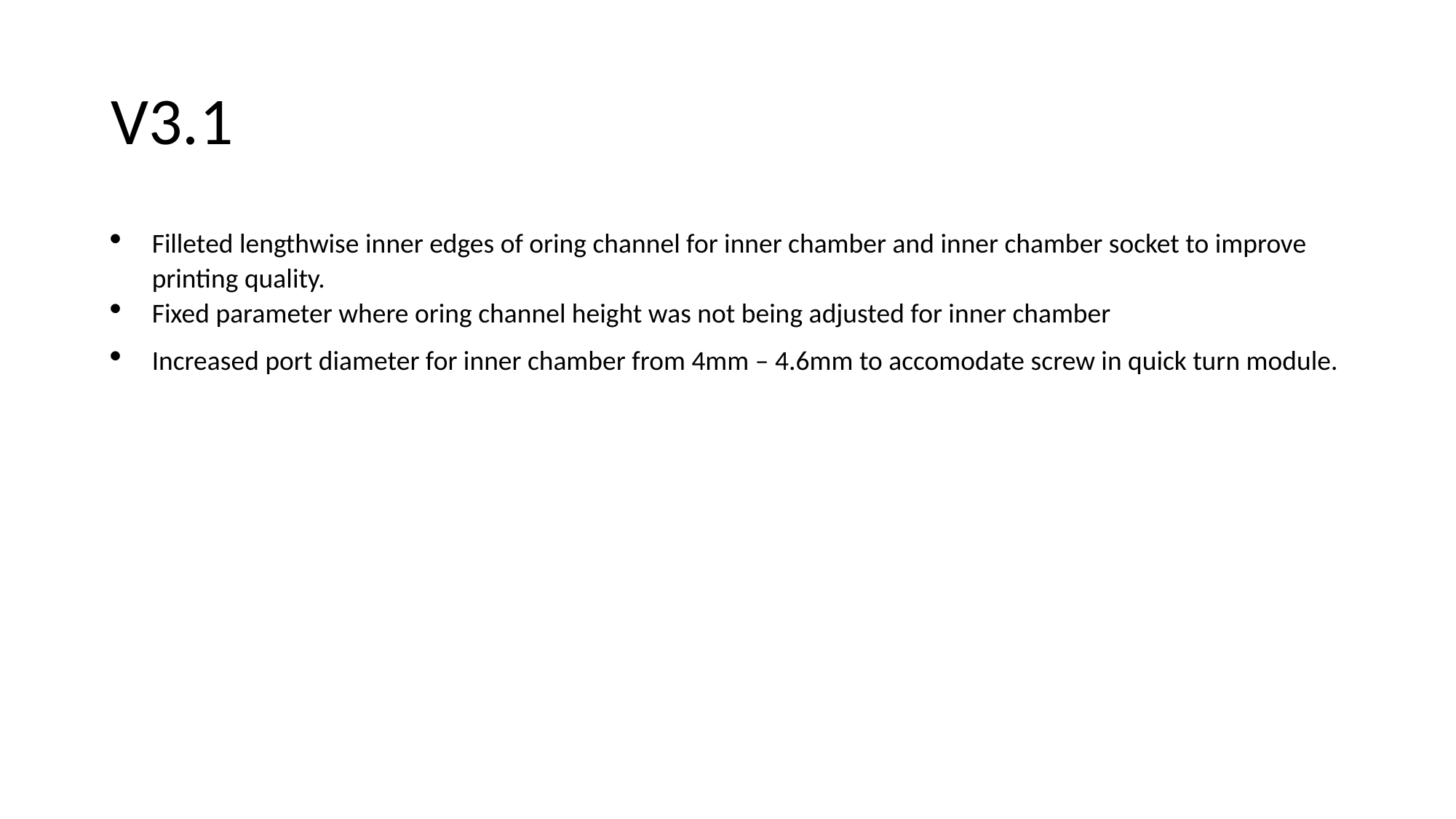

# V3.1
Filleted lengthwise inner edges of oring channel for inner chamber and inner chamber socket to improve printing quality.
Fixed parameter where oring channel height was not being adjusted for inner chamber
Increased port diameter for inner chamber from 4mm – 4.6mm to accomodate screw in quick turn module.